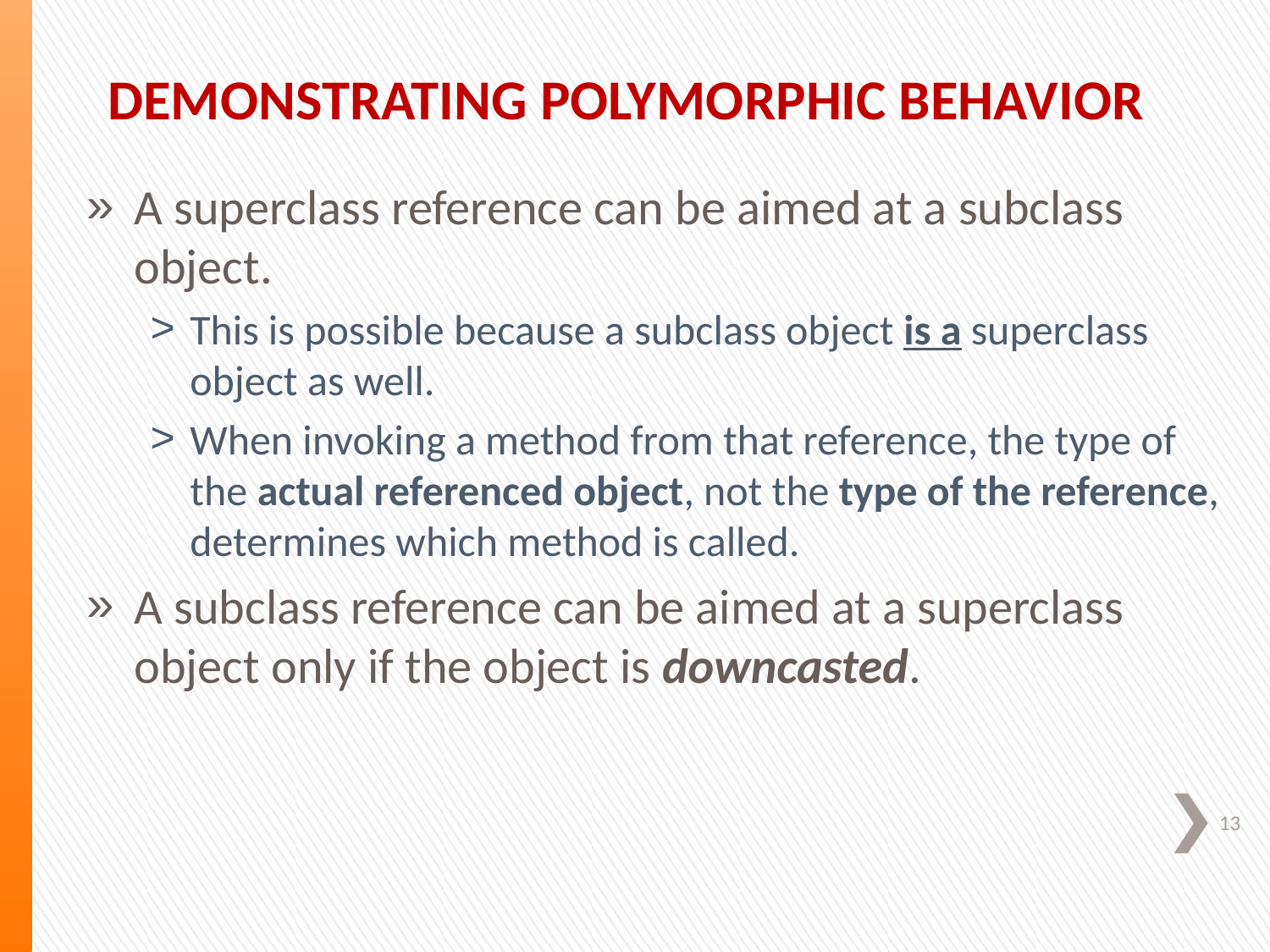

# Demonstrating Polymorphic Behavior
A superclass reference can be aimed at a subclass object.
This is possible because a subclass object is a superclass object as well.
When invoking a method from that reference, the type of the actual referenced object, not the type of the reference, determines which method is called.
A subclass reference can be aimed at a superclass object only if the object is downcasted.
13